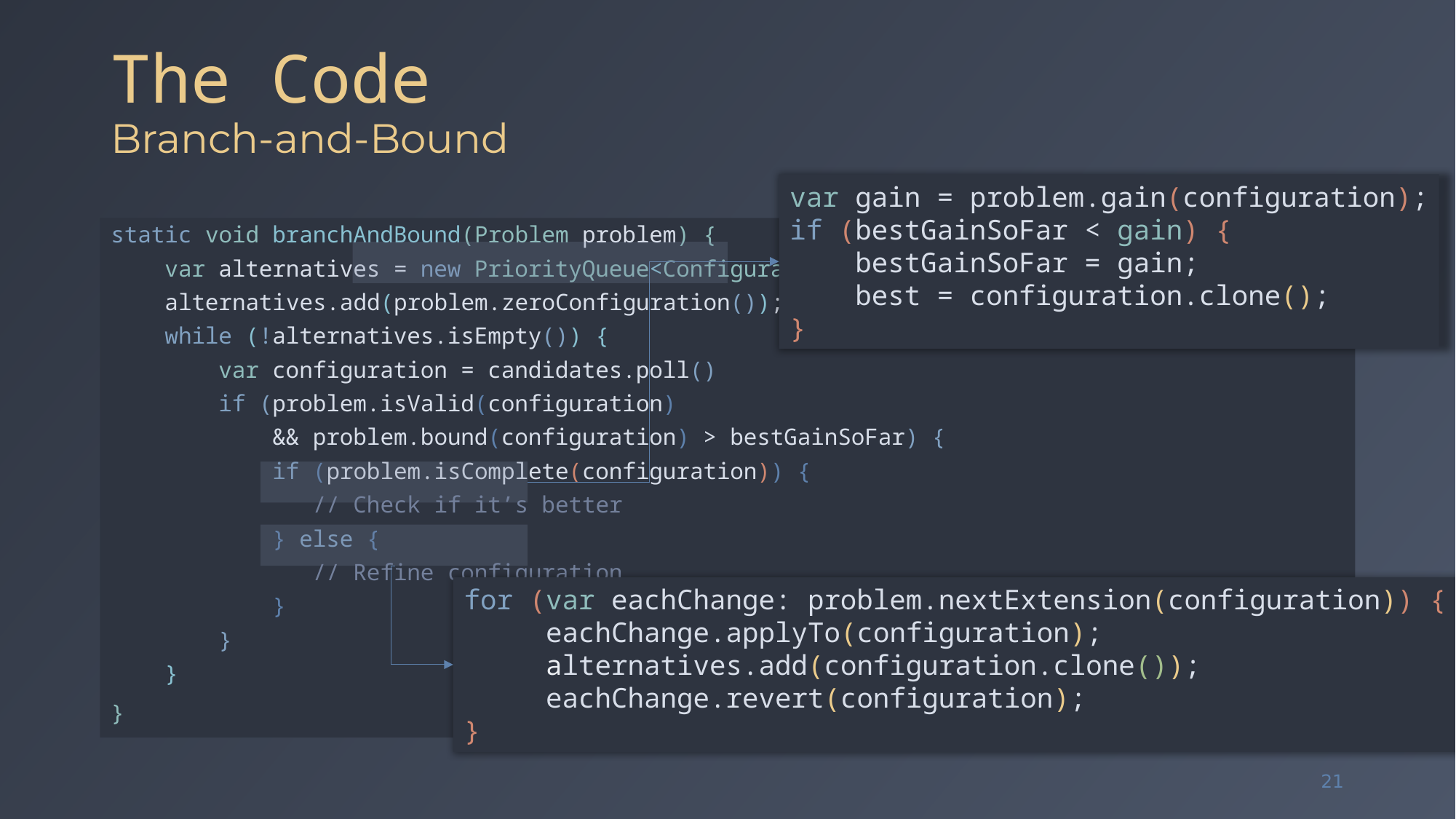

# The Code Branch-and-Bound
var gain = problem.gain(configuration);
if (bestGainSoFar < gain) {
    bestGainSoFar = gain;
    best = configuration.clone();
}
static void branchAndBound(Problem problem) {
    var alternatives = new PriorityQueue<Configuration>();
    alternatives.add(problem.zeroConfiguration());
    while (!alternatives.isEmpty()) {
        var configuration = candidates.poll()
        if (problem.isValid(configuration)
            && problem.bound(configuration) > bestGainSoFar) {
            if (problem.isComplete(configuration)) {
               // Check if it’s better
            } else {
               // Refine configuration
            }
        }
    }
}

for (var eachChange: problem.nextExtension(configuration)) {
     eachChange.applyTo(configuration);
     alternatives.add(configuration.clone());
     eachChange.revert(configuration);
}
21